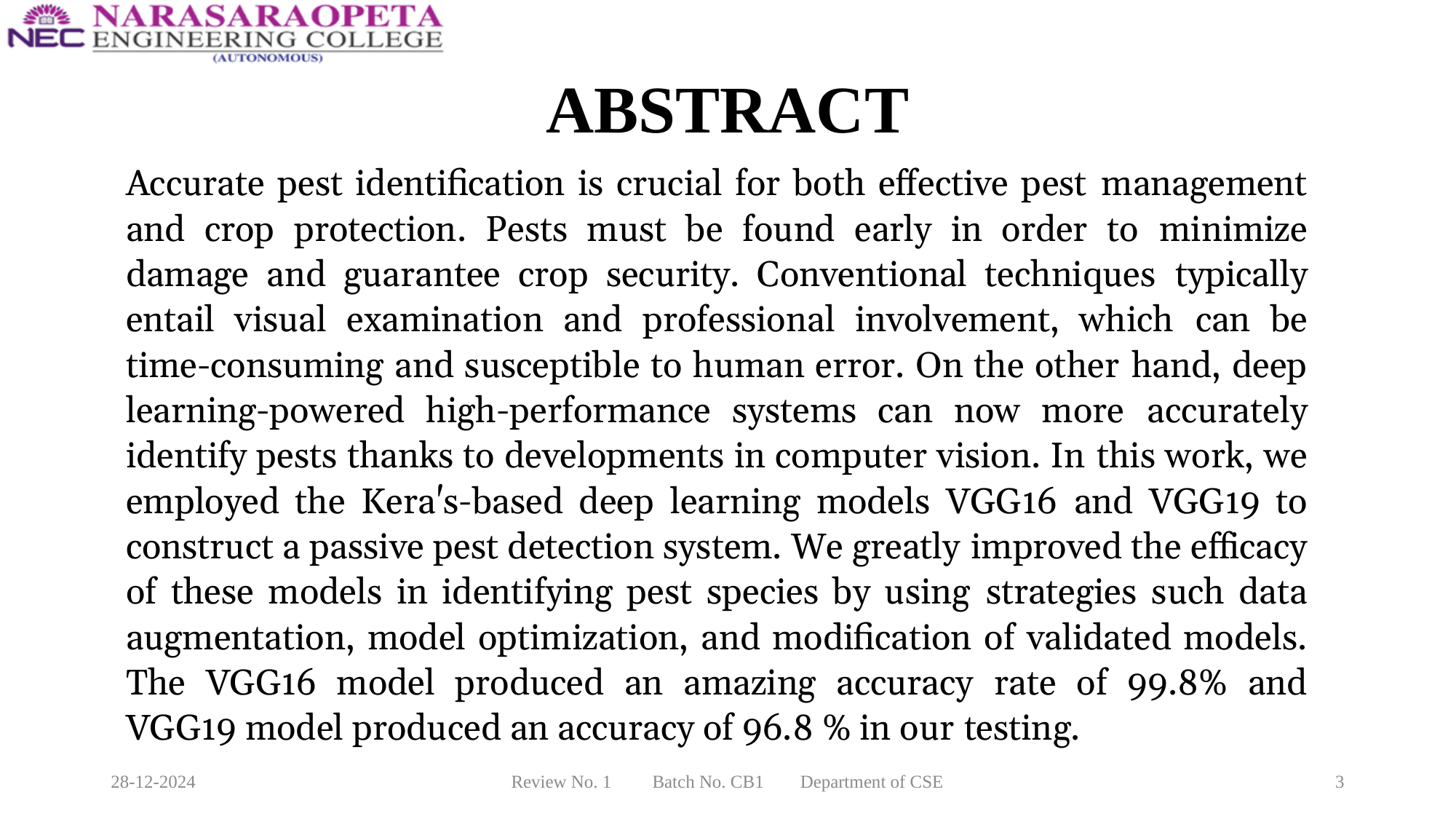

# ABSTRACT
Accurate pest identification is crucial for both effective pest management and crop protection. Pests must be found early in order to minimize damage and guarantee crop security. Conventional techniques typically entail visual examination and professional involvement, which can be time-consuming and susceptible to human error. On the other hand, deep learning-powered high-performance systems can now more accurately identify pests thanks to developments in computer vision. In this work, we employed the Kera's-based deep learning models VGG16 and VGG19 to construct a passive pest detection system. We greatly improved the efficacy of these models in identifying pest species by using strategies such data augmentation, model optimization, and modification of validated models. The VGG16 model produced an amazing accuracy rate of 99.8% and VGG19 model produced an accuracy of 96.8 % in our testing.
28-12-2024
Review No. 1         Batch No. CB1        Department of CSE
3